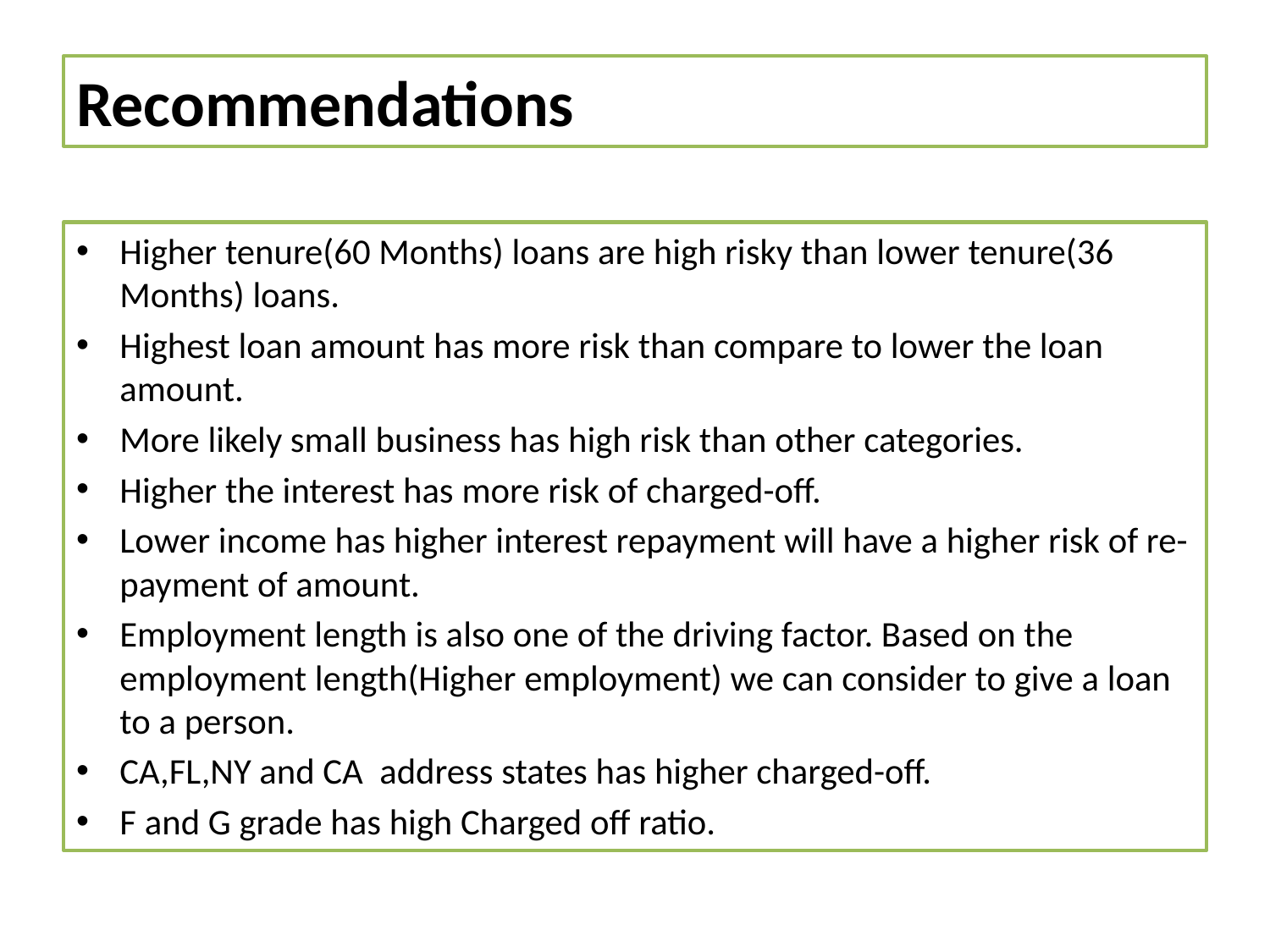

# Recommendations
Higher tenure(60 Months) loans are high risky than lower tenure(36 Months) loans.
Highest loan amount has more risk than compare to lower the loan amount.
More likely small business has high risk than other categories.
Higher the interest has more risk of charged-off.
Lower income has higher interest repayment will have a higher risk of re-payment of amount.
Employment length is also one of the driving factor. Based on the employment length(Higher employment) we can consider to give a loan to a person.
CA,FL,NY and CA  address states has higher charged-off.
F and G grade has high Charged off ratio.